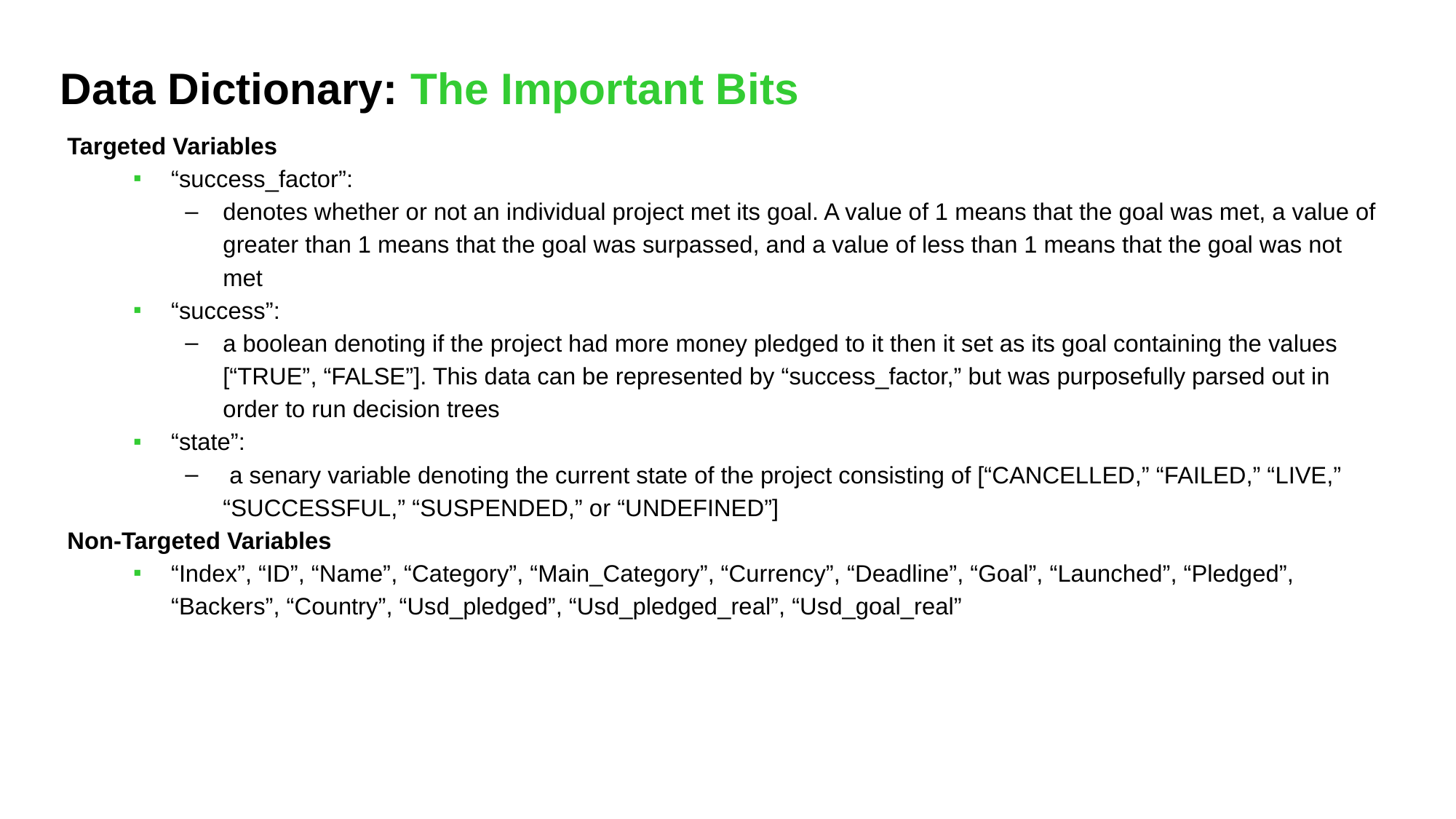

Data Dictionary: The Important Bits
Targeted Variables
“success_factor”:
denotes whether or not an individual project met its goal. A value of 1 means that the goal was met, a value of greater than 1 means that the goal was surpassed, and a value of less than 1 means that the goal was not met
“success”:
a boolean denoting if the project had more money pledged to it then it set as its goal containing the values [“TRUE”, “FALSE”]. This data can be represented by “success_factor,” but was purposefully parsed out in order to run decision trees
“state”:
 a senary variable denoting the current state of the project consisting of [“CANCELLED,” “FAILED,” “LIVE,” “SUCCESSFUL,” “SUSPENDED,” or “UNDEFINED”]
Non-Targeted Variables
“Index”, “ID”, “Name”, “Category”, “Main_Category”, “Currency”, “Deadline”, “Goal”, “Launched”, “Pledged”, “Backers”, “Country”, “Usd_pledged”, “Usd_pledged_real”, “Usd_goal_real”